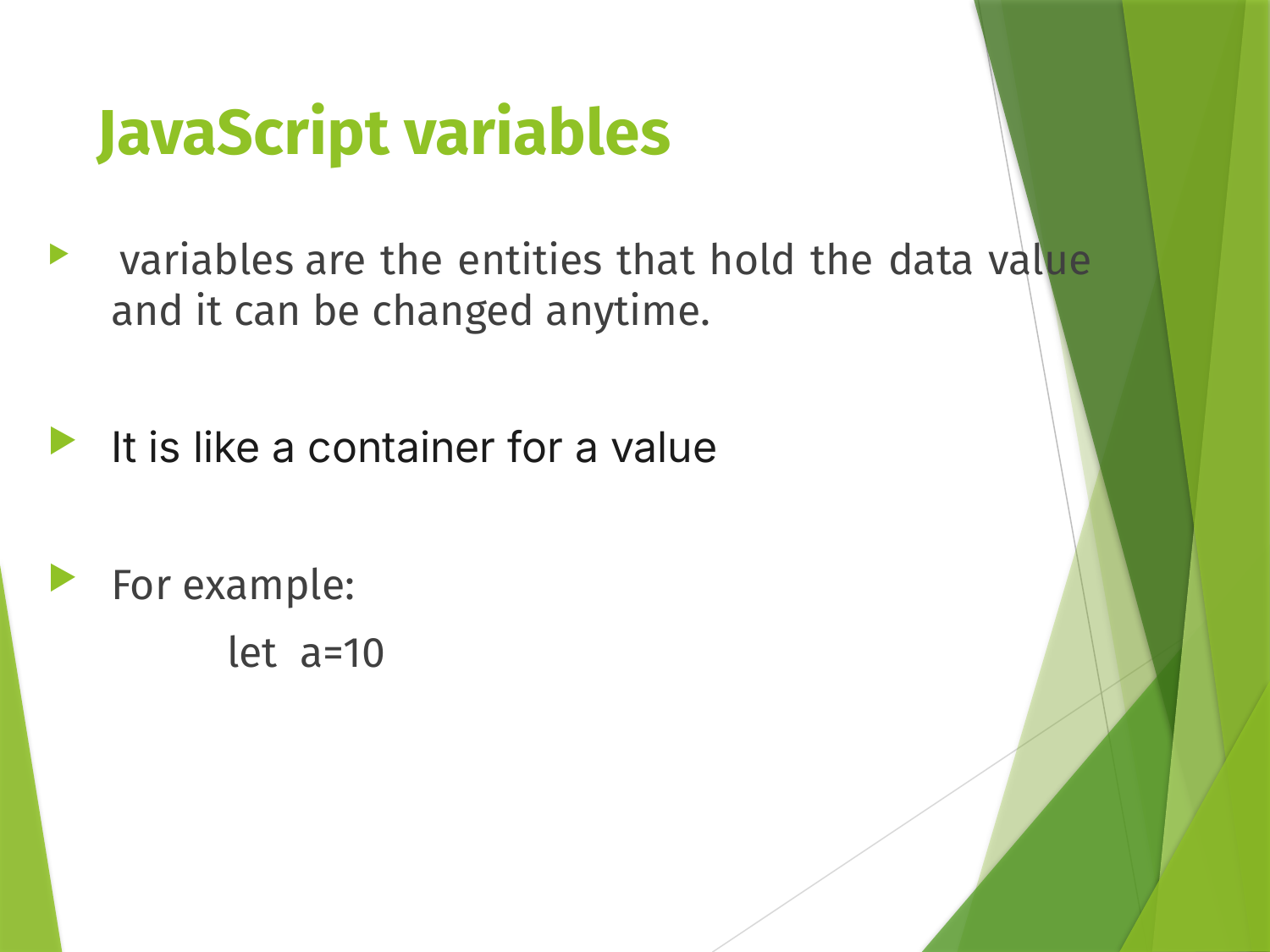

# JavaScript variables
 variables are the entities that hold the data value and it can be changed anytime.

It is like a container for a value

For example:
                let  a=10